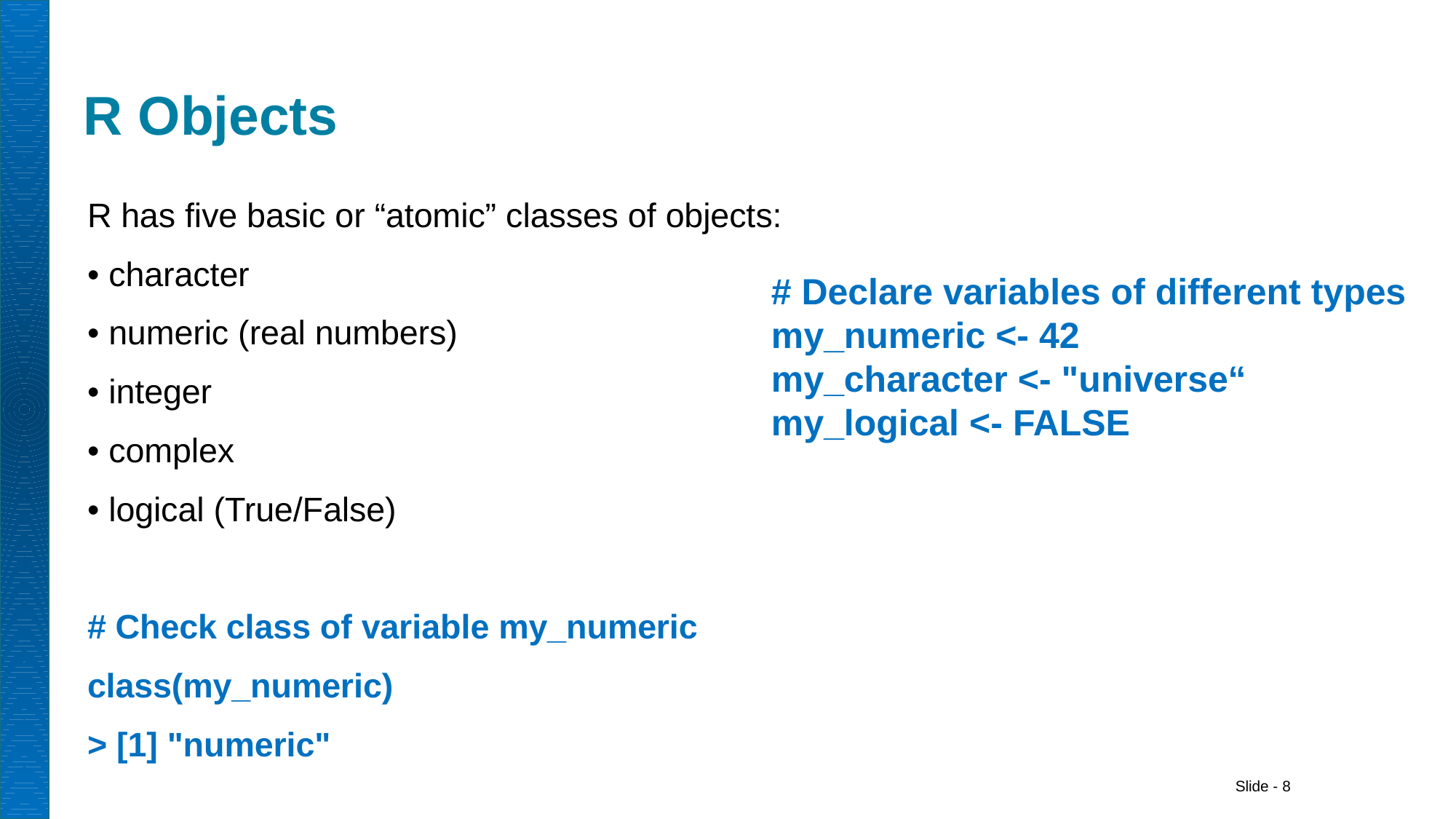

# R Objects
R has five basic or “atomic” classes of objects:
• character
• numeric (real numbers)
• integer
• complex
• logical (True/False)

# Check class of variable my_numeric
class(my_numeric)
> [1] "numeric"
# Declare variables of different types
my_numeric <- 42
my_character <- "universe“
my_logical <- FALSE